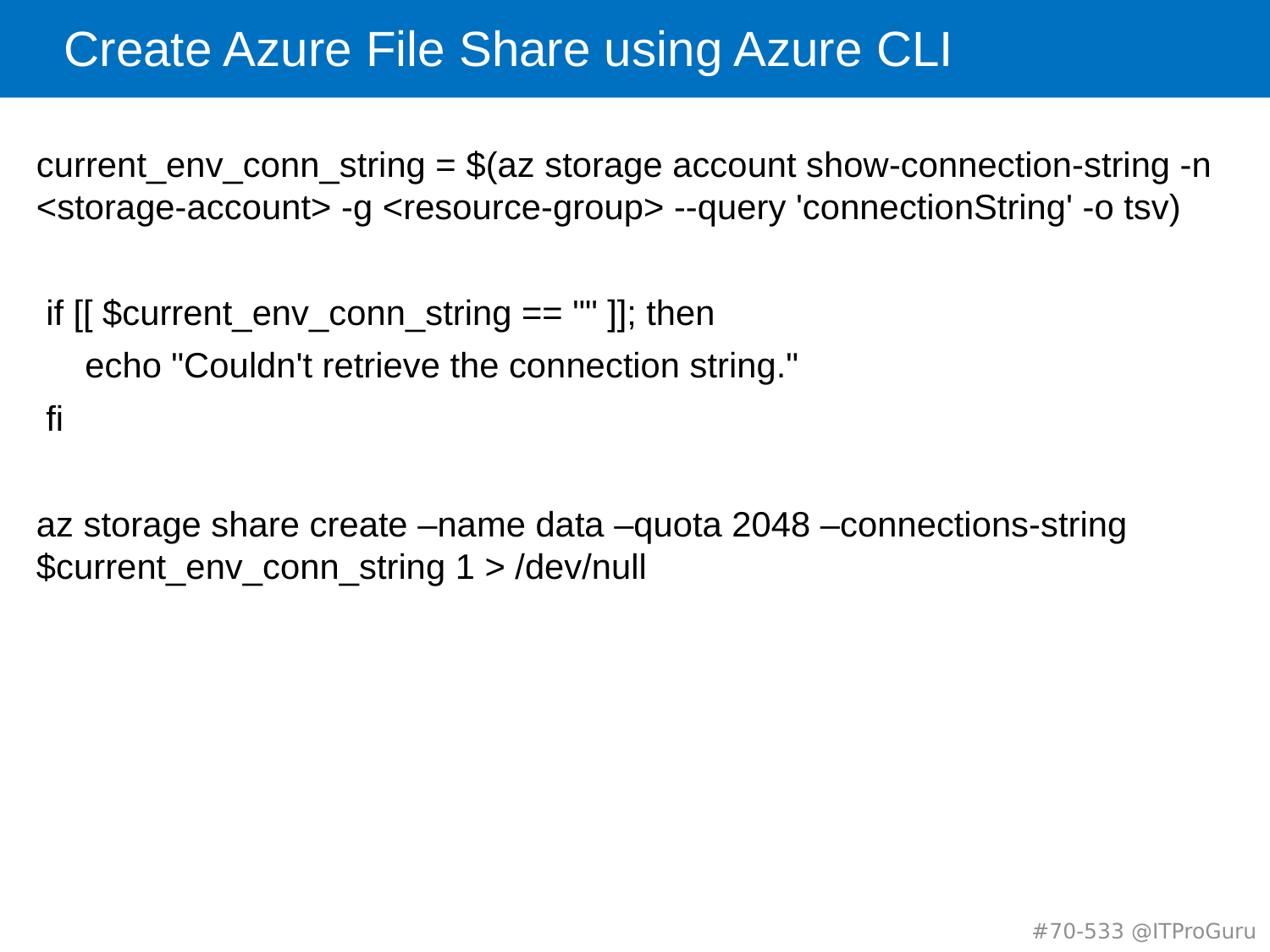

# Create Azure File Share using Azure CLI
current_env_conn_string = $(az storage account show-connection-string -n <storage-account> -g <resource-group> --query 'connectionString' -o tsv)

 if [[ $current_env_conn_string == "" ]]; then
     echo "Couldn't retrieve the connection string."
 fi

az storage share create –name data –quota 2048 –connections-string $current_env_conn_string 1 > /dev/null